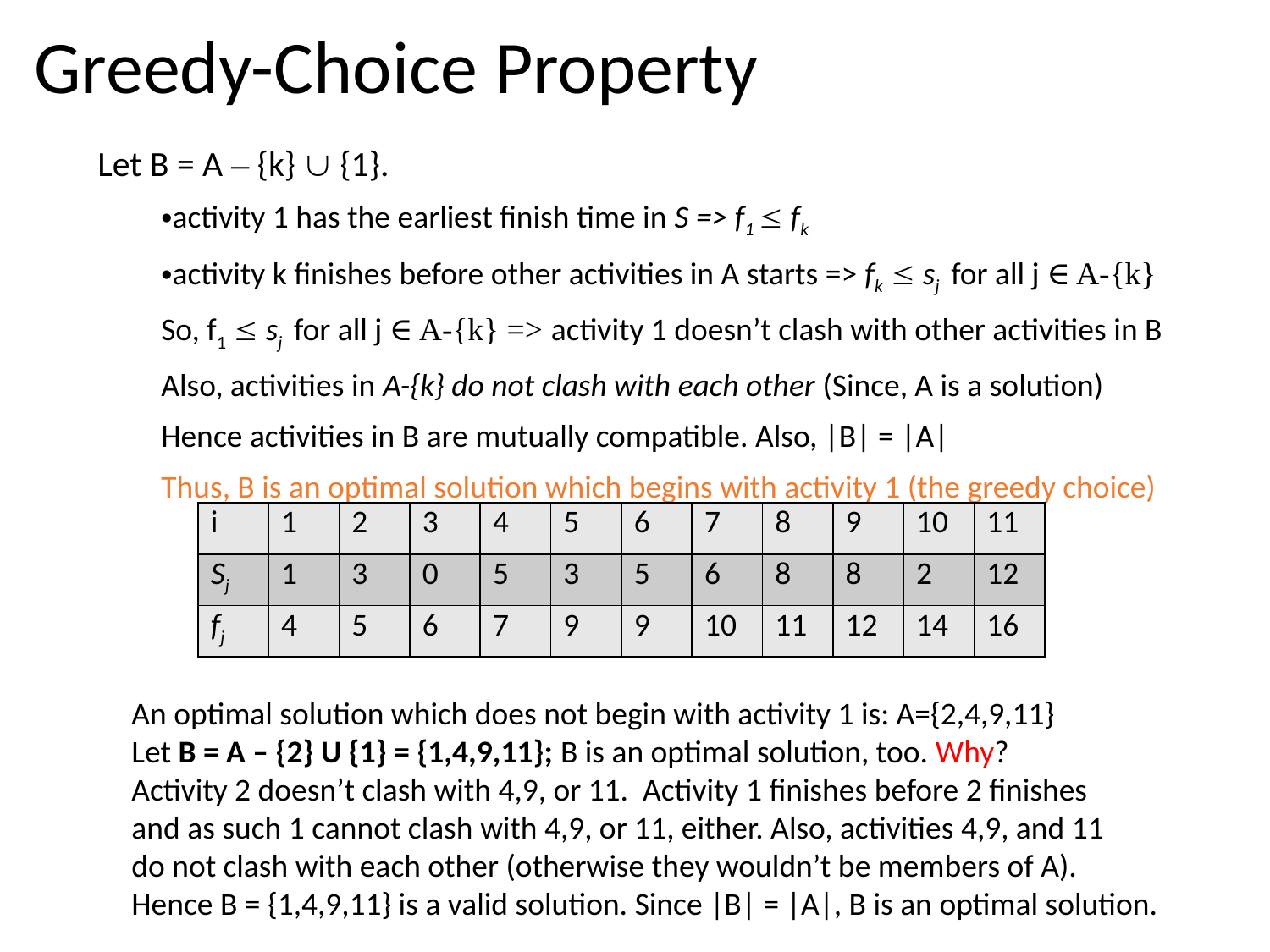

# Greedy-Choice Property
Let B = A – {k} ∪ {1}.
activity 1 has the earliest finish time in S => f1 ≤ fk
activity k finishes before other activities in A starts => fk ≤ sj  for all j ∈ A-{k}
So, f1 ≤ sj  for all j ∈ A-{k} => activity 1 doesn’t clash with other activities in B
Also, activities in A-{k} do not clash with each other (Since, A is a solution)
Hence activities in B are mutually compatible. Also, |B| = |A|
Thus, B is an optimal solution which begins with activity 1 (the greedy choice)
| i | 1 | 2 | 3 | 4 | 5 | 6 | 7 | 8 | 9 | 10 | 11 |
| --- | --- | --- | --- | --- | --- | --- | --- | --- | --- | --- | --- |
| Sj | 1 | 3 | 0 | 5 | 3 | 5 | 6 | 8 | 8 | 2 | 12 |
| fj | 4 | 5 | 6 | 7 | 9 | 9 | 10 | 11 | 12 | 14 | 16 |
An optimal solution which does not begin with activity 1 is: A={2,4,9,11}
Let B = A – {2} U {1} = {1,4,9,11}; B is an optimal solution, too. Why?
Activity 2 doesn’t clash with 4,9, or 11.  Activity 1 finishes before 2 finishes
and as such 1 cannot clash with 4,9, or 11, either. Also, activities 4,9, and 11
do not clash with each other (otherwise they wouldn’t be members of A).
Hence B = {1,4,9,11} is a valid solution. Since |B| = |A|, B is an optimal solution.